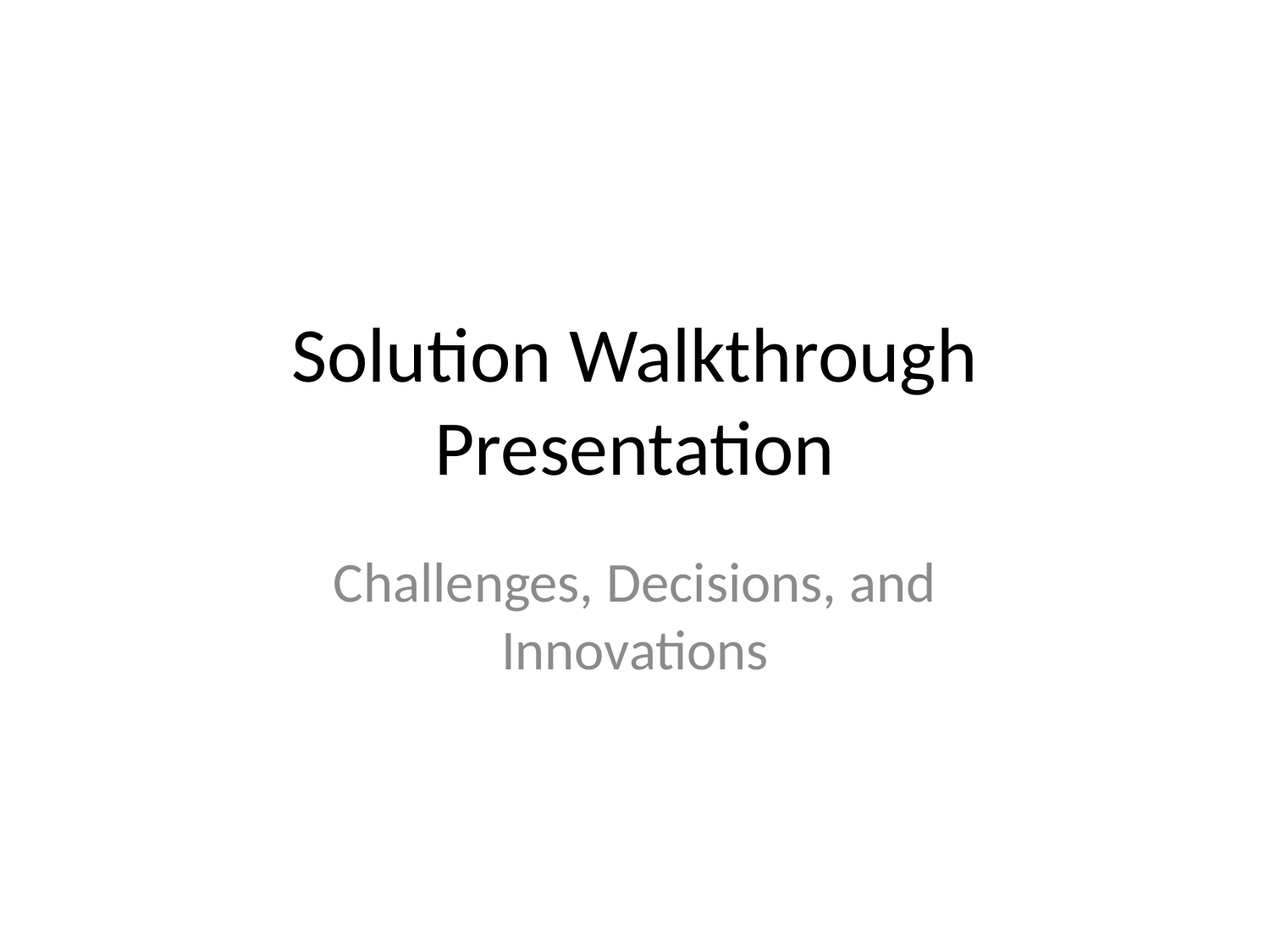

# Solution Walkthrough Presentation
Challenges, Decisions, and Innovations